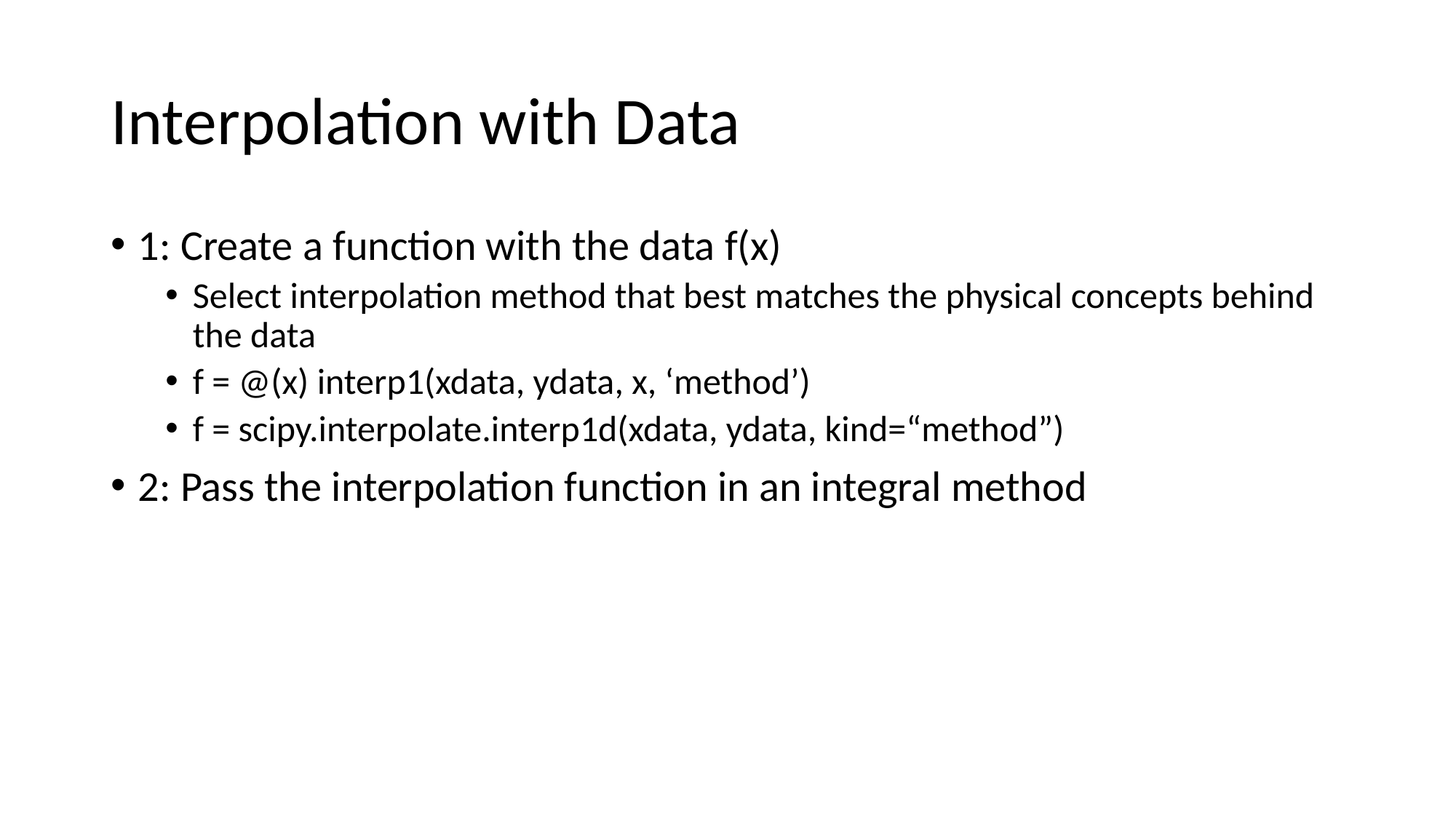

# Interpolation with Data
1: Create a function with the data f(x)
Select interpolation method that best matches the physical concepts behind the data
f = @(x) interp1(xdata, ydata, x, ‘method’)
f = scipy.interpolate.interp1d(xdata, ydata, kind=“method”)
2: Pass the interpolation function in an integral method